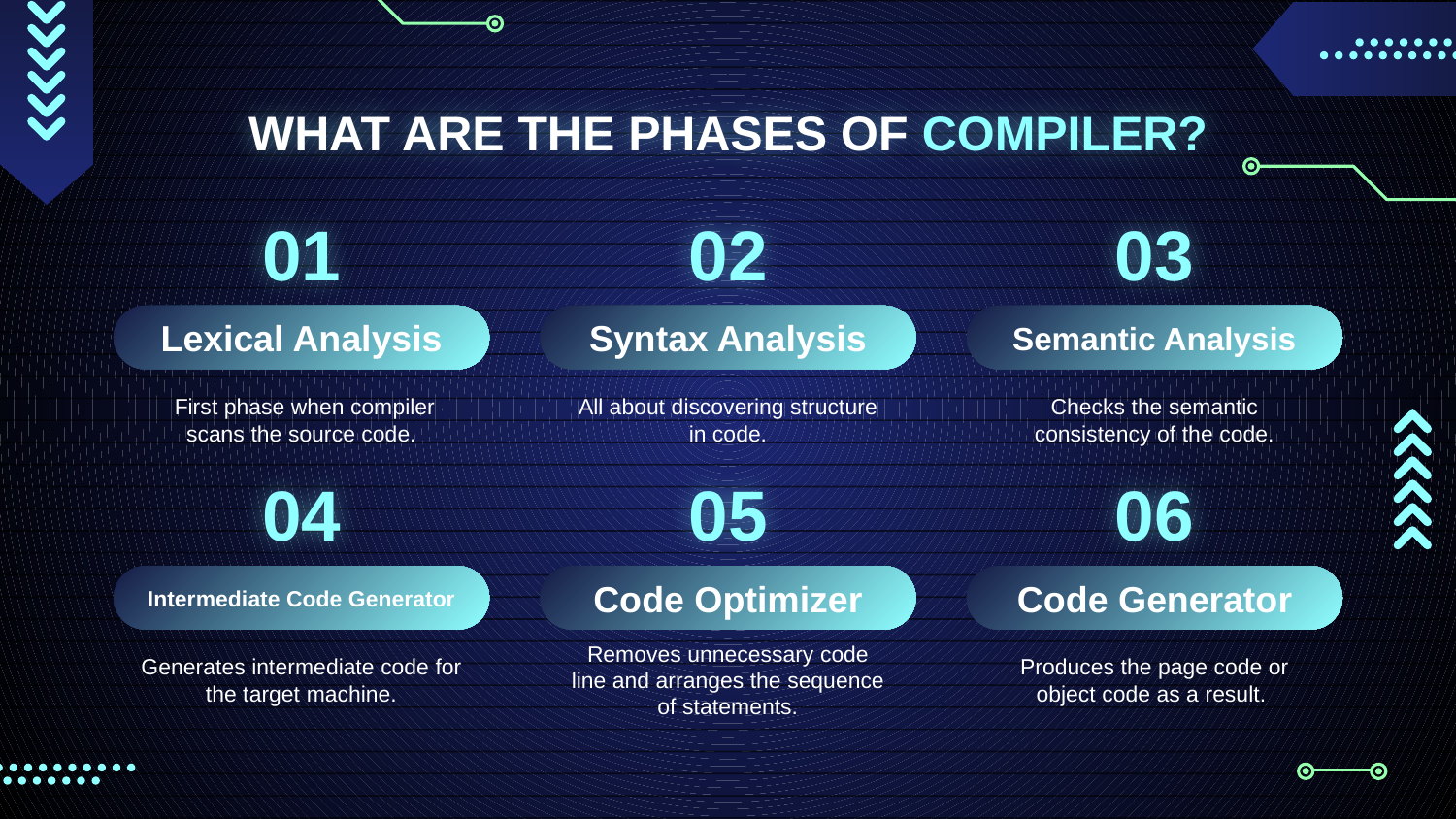

# WHAT ARE THE PHASES OF COMPILER?

01
02
03

Lexical Analysis
Syntax Analysis
Semantic Analysis
 First phase when compiler scans the source code.
All about discovering structure in code.
Checks the semantic consistency of the code.
04
05
06

Intermediate Code Generator
Code Optimizer
Code Generator
Generates intermediate code for the target machine.
Removes unnecessary code line and arranges the sequence of statements.
Produces the page code or object code as a result.